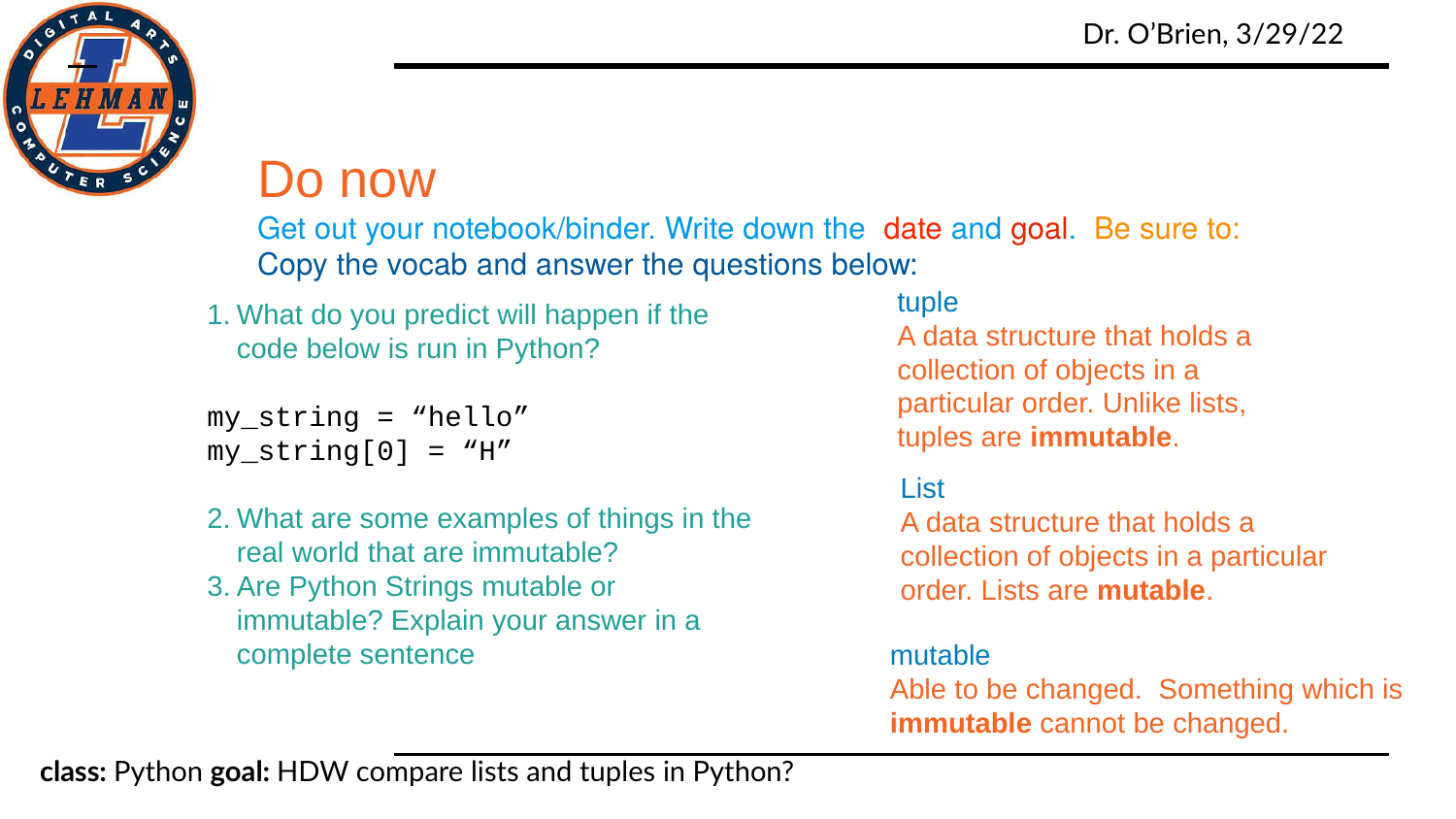

Do now
Get out your notebook/binder. Write down the  date and goal.  Be sure to: Copy the vocab and answer the questions below:
tuple
A data structure that holds a collection of objects in a particular order. Unlike lists, tuples are immutable.
What do you predict will happen if the code below is run in Python?
my_string = “hello”
my_string[0] = “H”
What are some examples of things in the real world that are immutable?
Are Python Strings mutable or immutable? Explain your answer in a complete sentence
List
A data structure that holds a collection of objects in a particular order. Lists are mutable.
mutable
Able to be changed.  Something which is immutable cannot be changed.